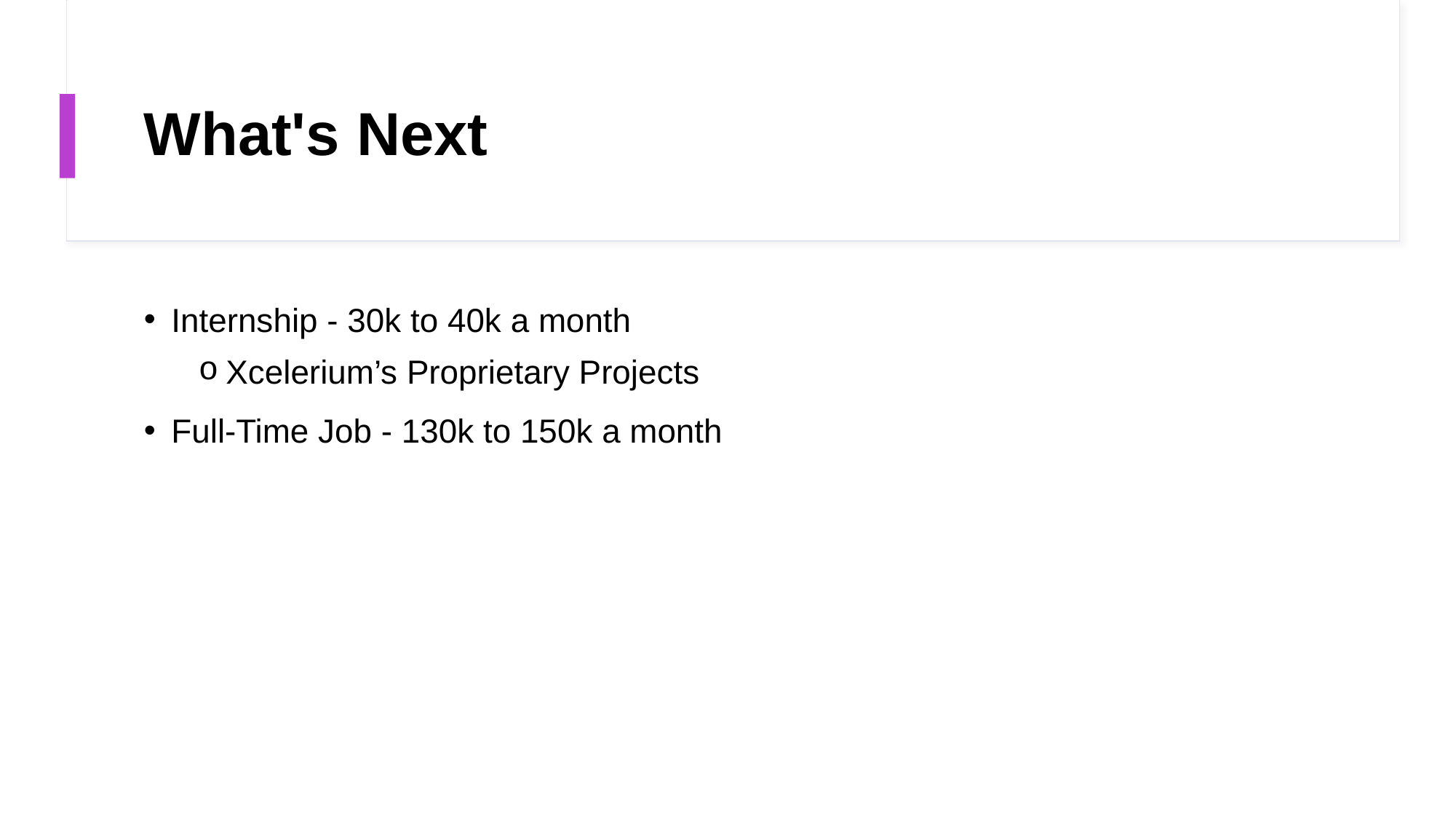

# What's Next

Internship - 30k to 40k a month
Xcelerium’s Proprietary Projects
Full-Time Job - 130k to 150k a month